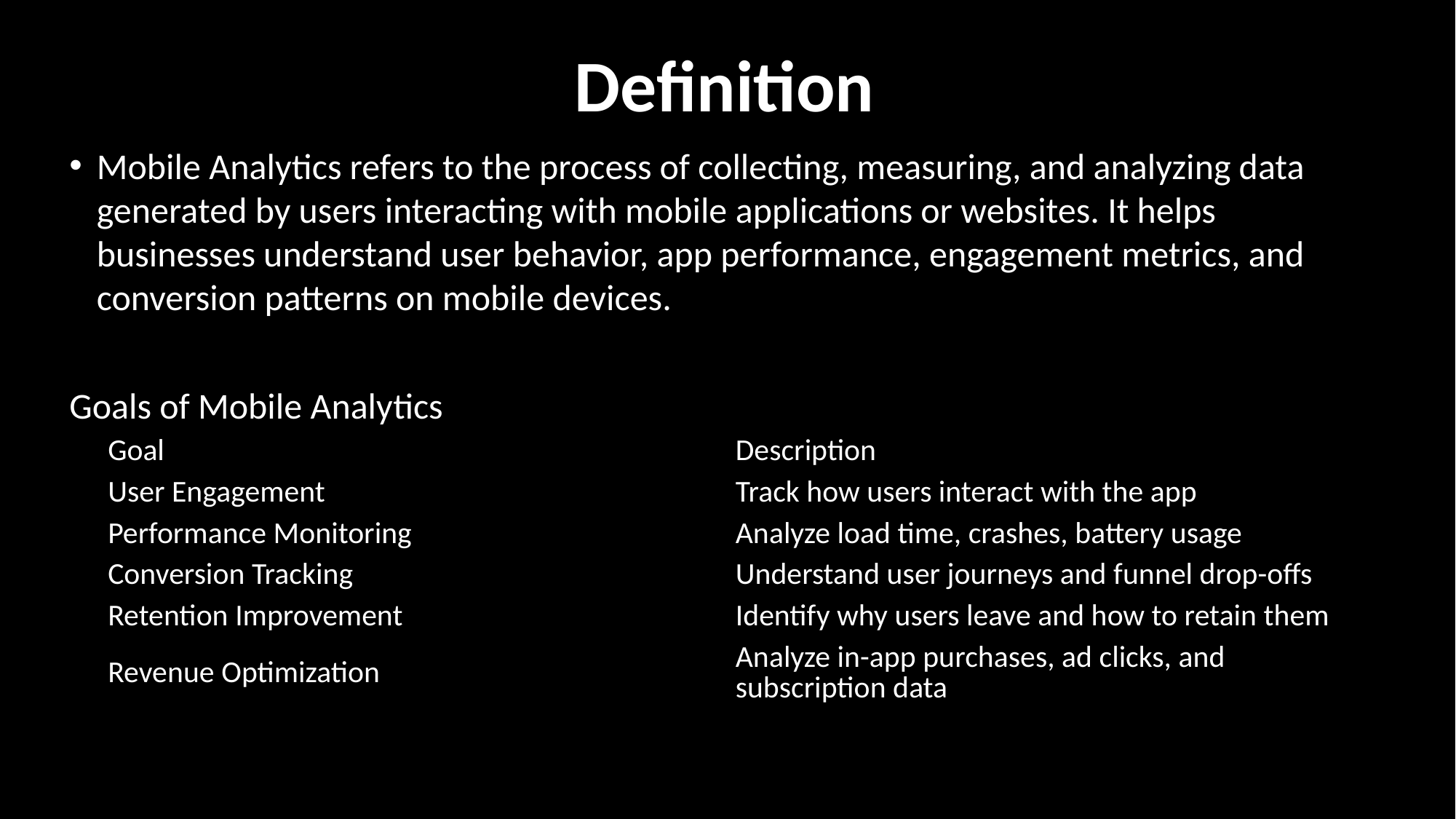

Definition
Mobile Analytics refers to the process of collecting, measuring, and analyzing data generated by users interacting with mobile applications or websites. It helps businesses understand user behavior, app performance, engagement metrics, and conversion patterns on mobile devices.

Goals of Mobile Analytics

# Search Problems
| Goal | Description |
| --- | --- |
| User Engagement | Track how users interact with the app |
| Performance Monitoring | Analyze load time, crashes, battery usage |
| Conversion Tracking | Understand user journeys and funnel drop-offs |
| Retention Improvement | Identify why users leave and how to retain them |
| Revenue Optimization | Analyze in-app purchases, ad clicks, and subscription data |